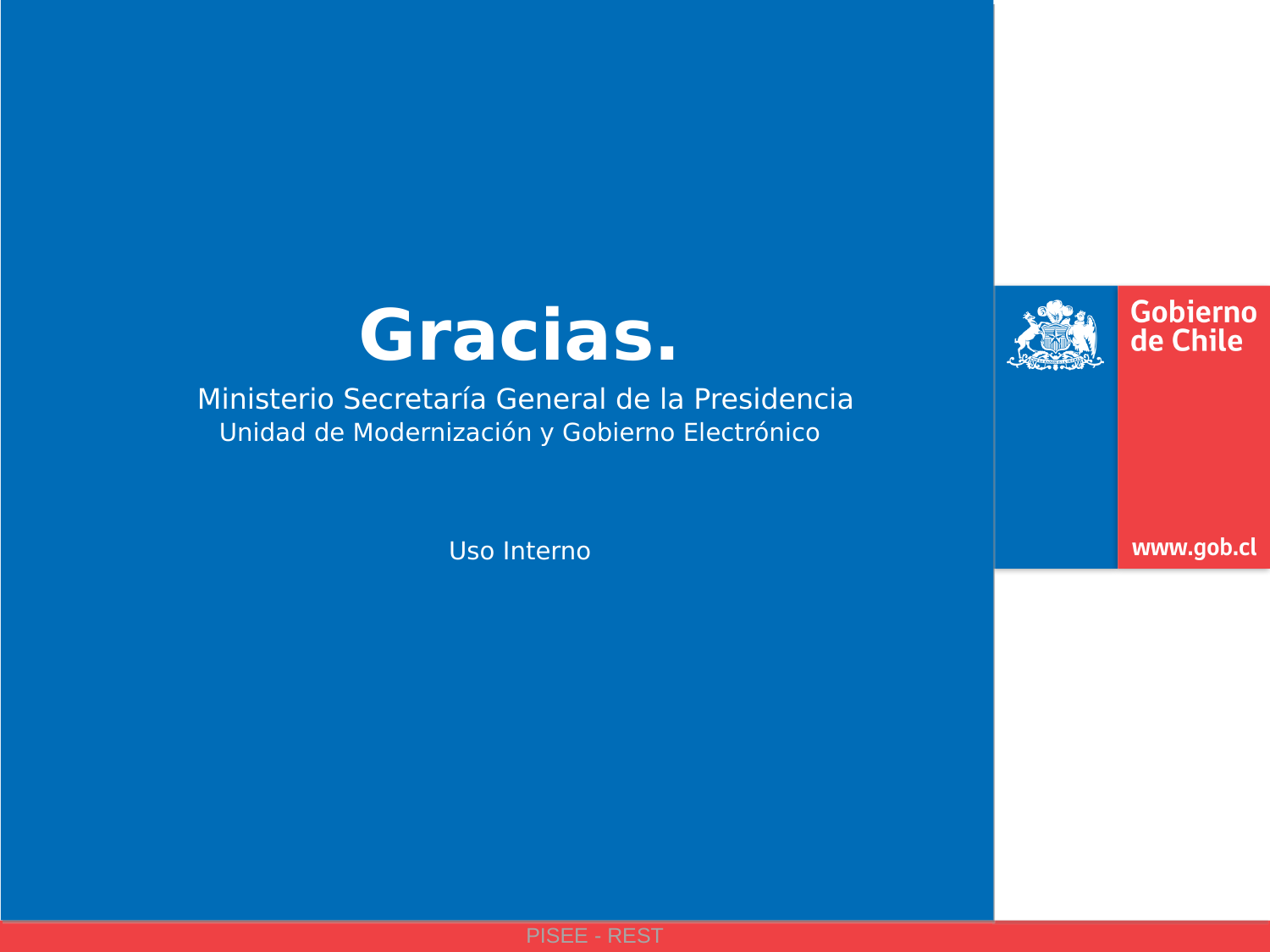

# Gracias. Ministerio Secretaría General de la Presidencia Unidad de Modernización y Gobierno Electrónico Uso Interno
PISEE - REST